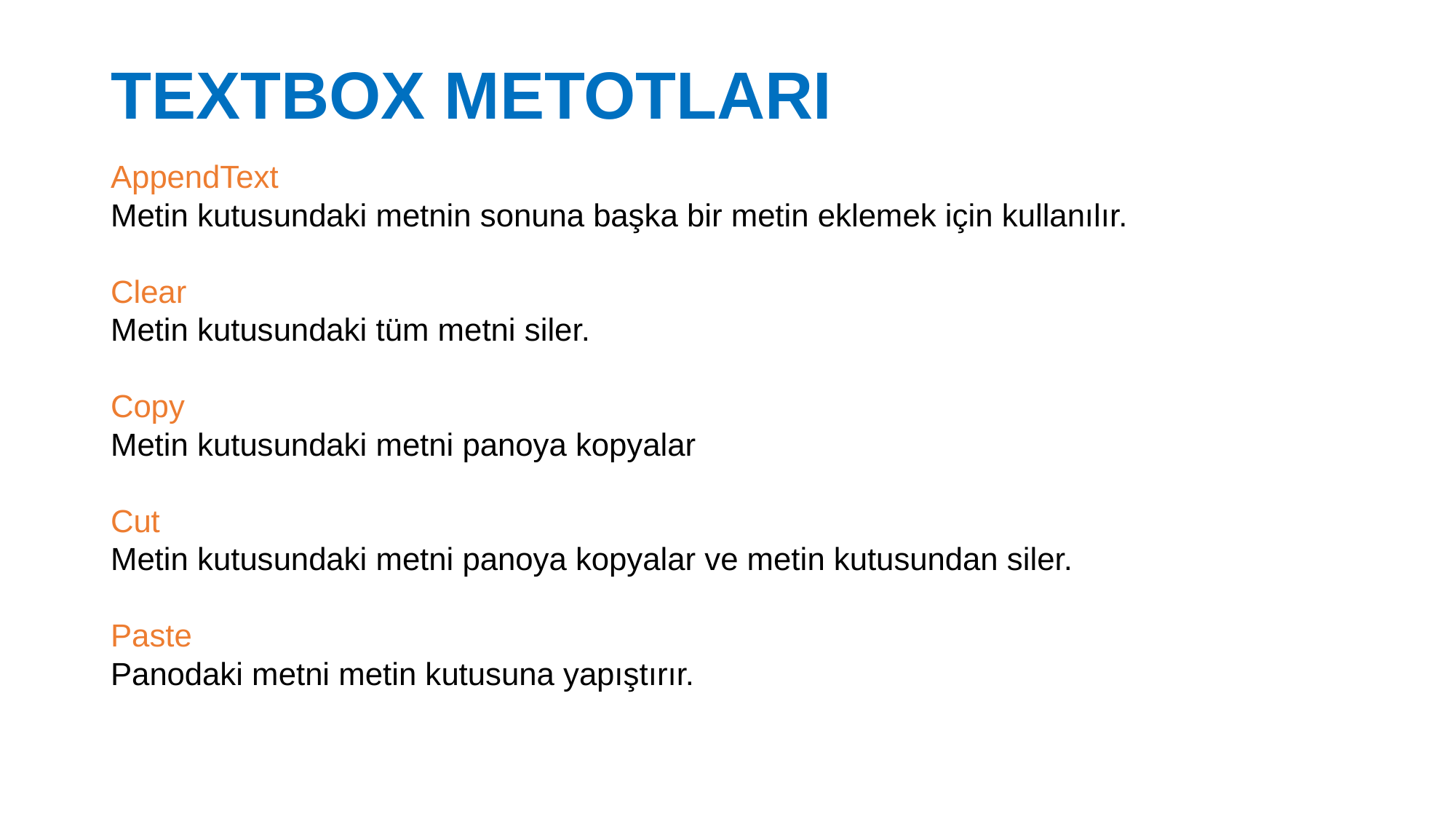

# TEXTBOX METOTLARI
AppendText
Metin kutusundaki metnin sonuna başka bir metin eklemek için kullanılır.

Clear
Metin kutusundaki tüm metni siler.

Copy
Metin kutusundaki metni panoya kopyalar

Cut
Metin kutusundaki metni panoya kopyalar ve metin kutusundan siler.

Paste
Panodaki metni metin kutusuna yapıştırır.
19.02.2019
38